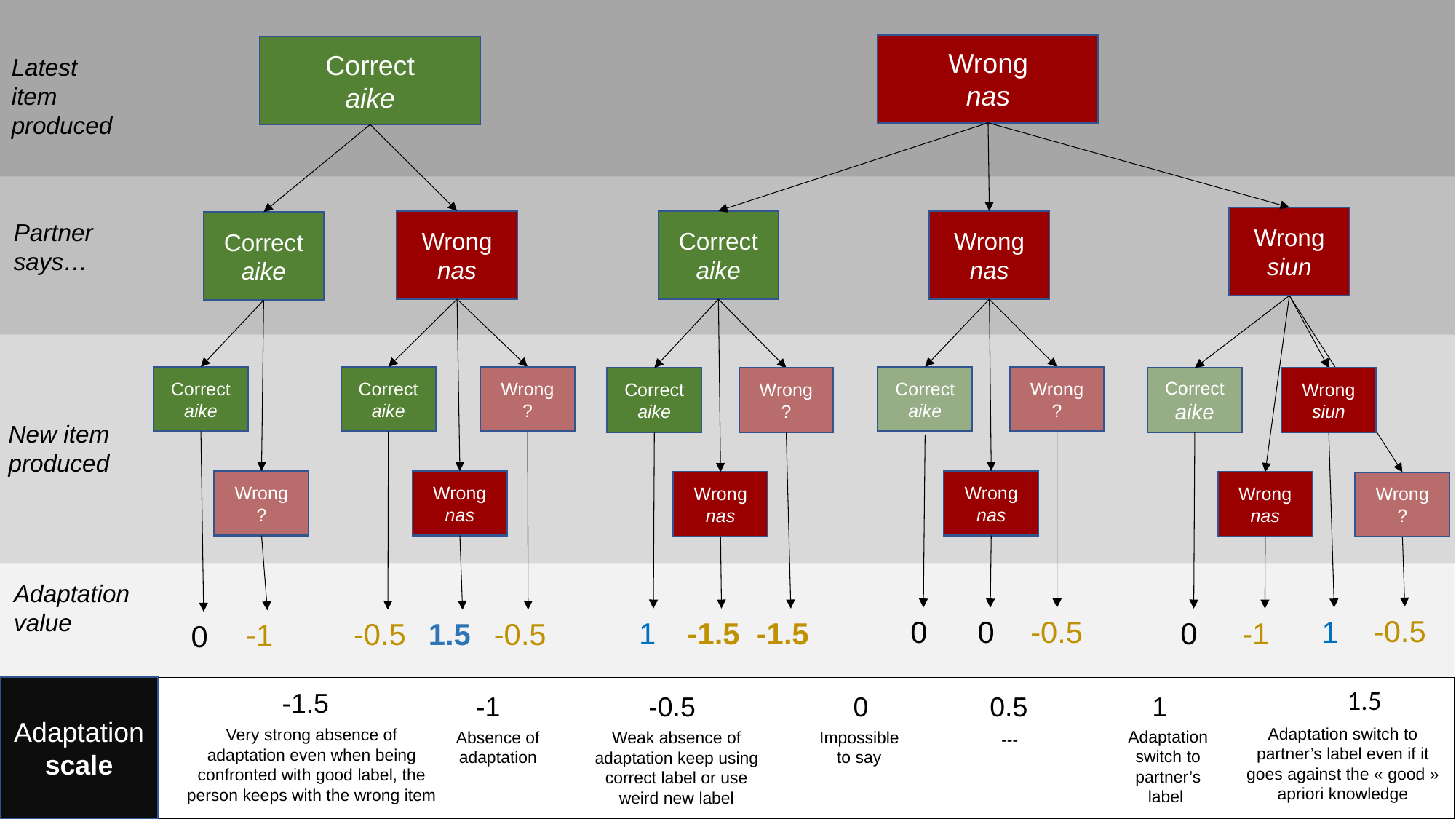

Wrong
nas
Correct
aike
Latest item produced

Wrong
siun
Wrong
nas
Wrong
nas
Correct
aike
Partner
says…
Correct
aike

Wrong
?
Wrong
?
Correct
aike
Correct
aike
Correct
aike
Wrong
?
Wrong
siun
Correct
aike
Correct
aike
New item produced
Wrong
?
Wrong
nas
Wrong
nas
Wrong
nas
Wrong
nas
Wrong
?

Adaptation value
-0.5
0
0
-0.5
1
1
-1.5
-1.5
0
-1
-0.5
1.5
-0.5
-1
0
Adaptation scale
1.5

-1.5
-1
-0.5
0
0.5
1
Adaptation switch to partner’s label even if it goes against the « good » apriori knowledge
Very strong absence of adaptation even when being confronted with good label, the person keeps with the wrong item
Adaptation switch to partner’s label
Absence of adaptation
Impossible to say
Weak absence of adaptation keep using correct label or use weird new label
---